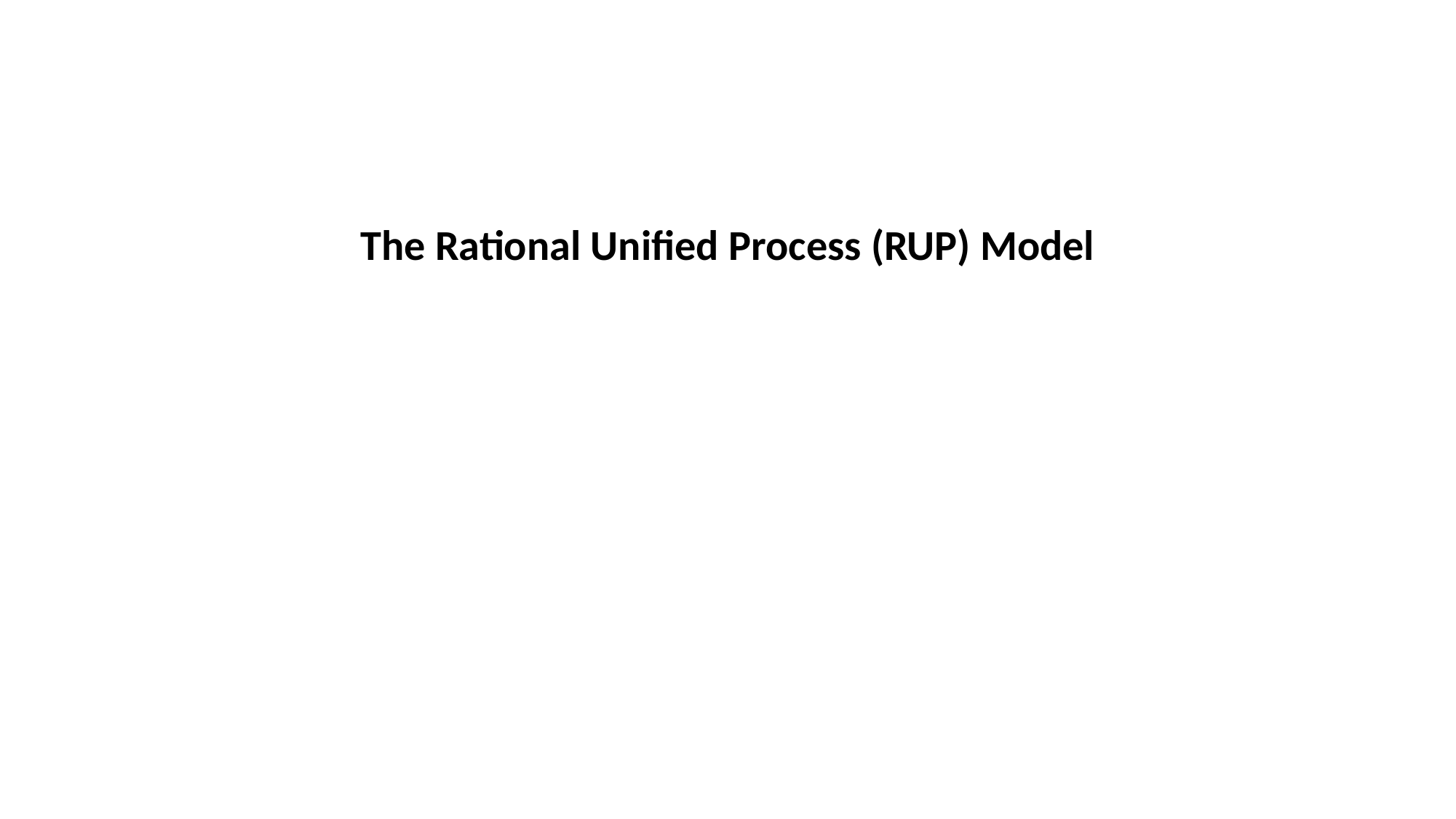

#
The Rational Unified Process (RUP) Model